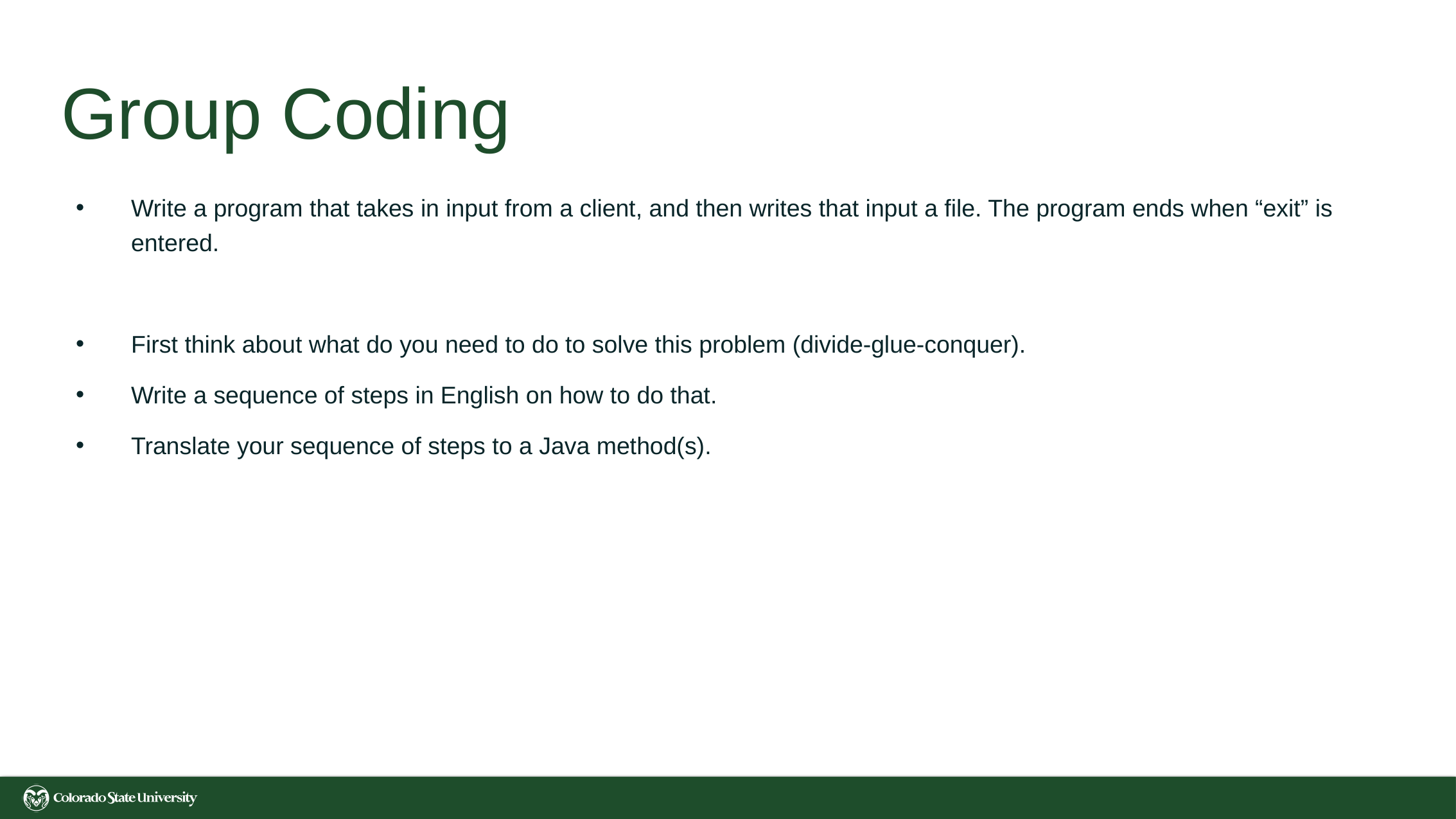

# Group Coding
Write a program that takes in input from a client, and then writes that input a file. The program ends when “exit” is  entered.

First think about what do you need to do to solve this problem (divide-glue-conquer).
Write a sequence of steps in English on how to do that.
Translate your sequence of steps to a Java method(s).